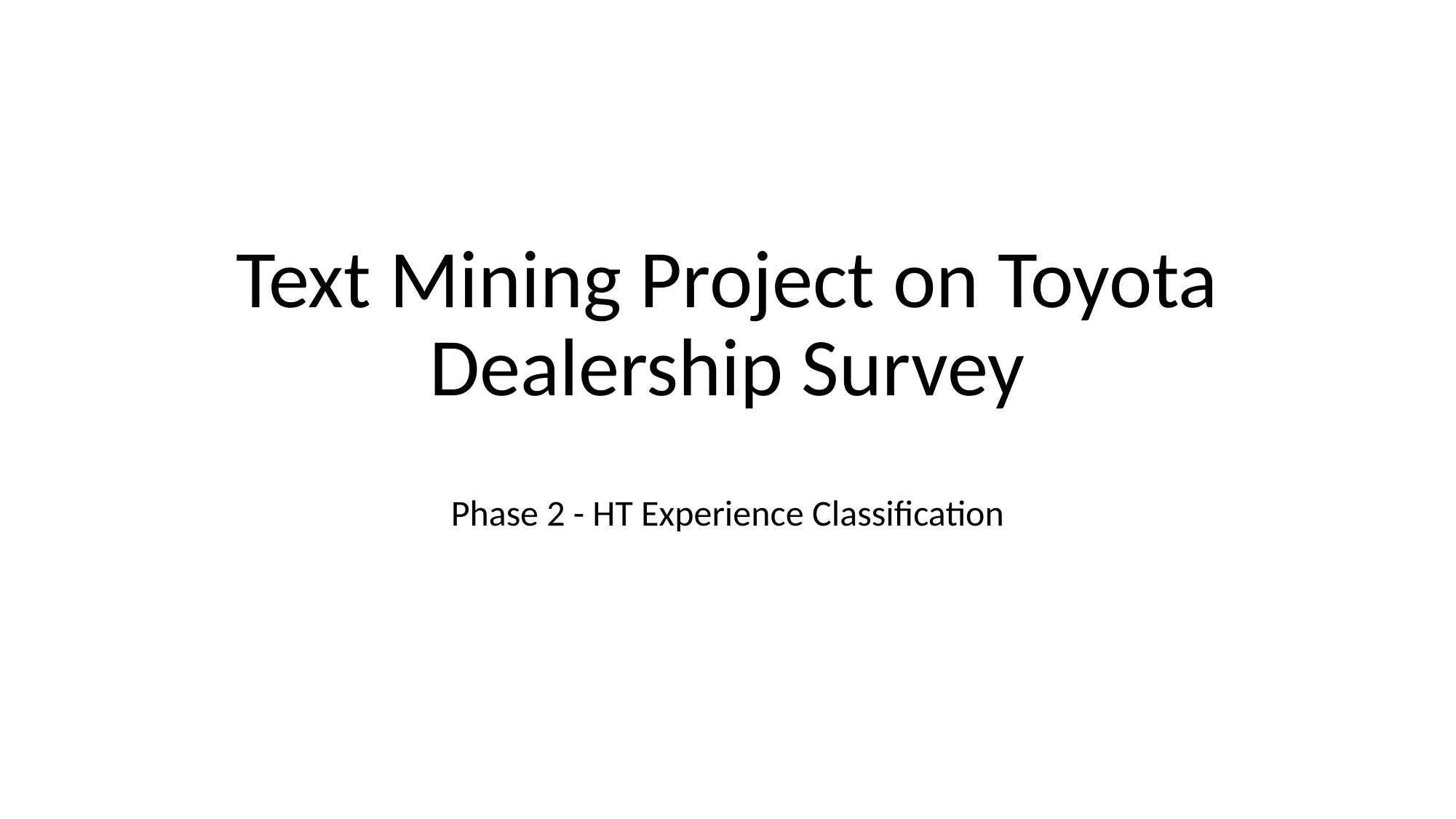

# Text Mining Project on Toyota Dealership Survey

Phase 2 - HT Experience Classification